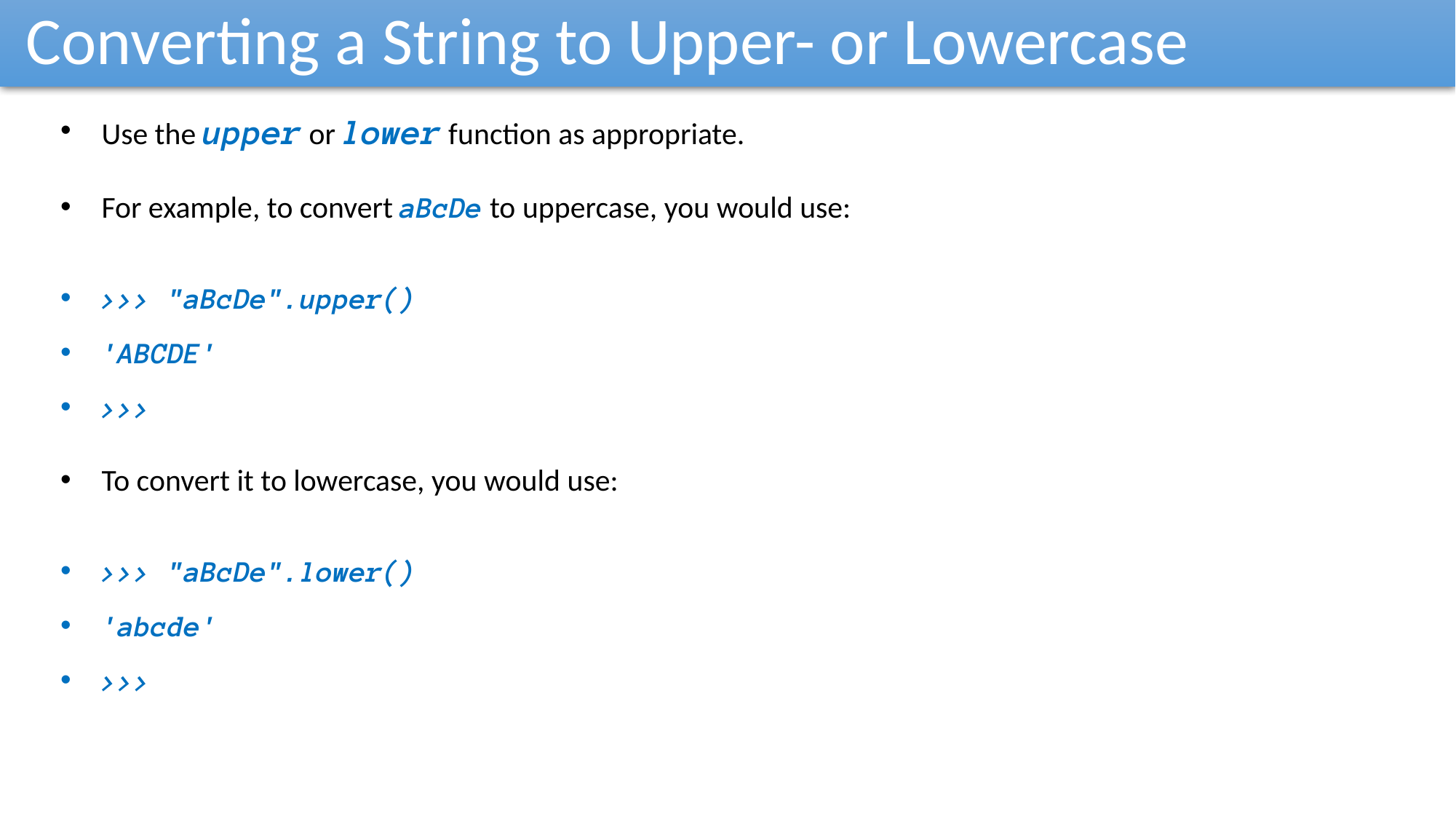

Converting a String to Upper- or Lowercase
Use the upper or lower function as appropriate.

For example, to convert aBcDe to uppercase, you would use:

>>> "aBcDe".upper()
'ABCDE'
>>>

To convert it to lowercase, you would use:

>>> "aBcDe".lower()
'abcde'
>>>